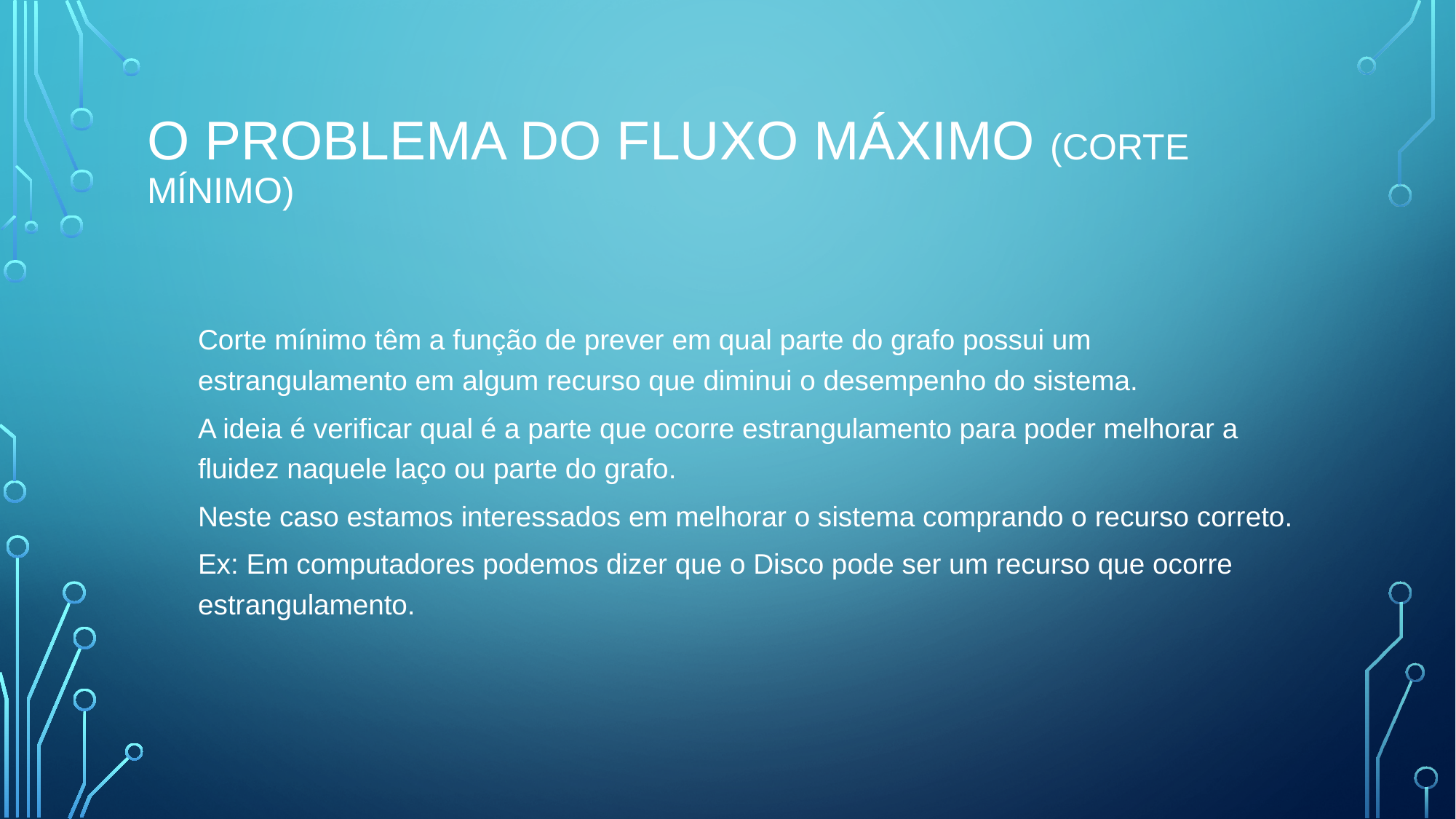

# O problema do fluxo máximo (corte mínimo)

Corte mínimo têm a função de prever em qual parte do grafo possui um estrangulamento em algum recurso que diminui o desempenho do sistema.
A ideia é verificar qual é a parte que ocorre estrangulamento para poder melhorar a fluidez naquele laço ou parte do grafo.
Neste caso estamos interessados em melhorar o sistema comprando o recurso correto.
Ex: Em computadores podemos dizer que o Disco pode ser um recurso que ocorre estrangulamento.